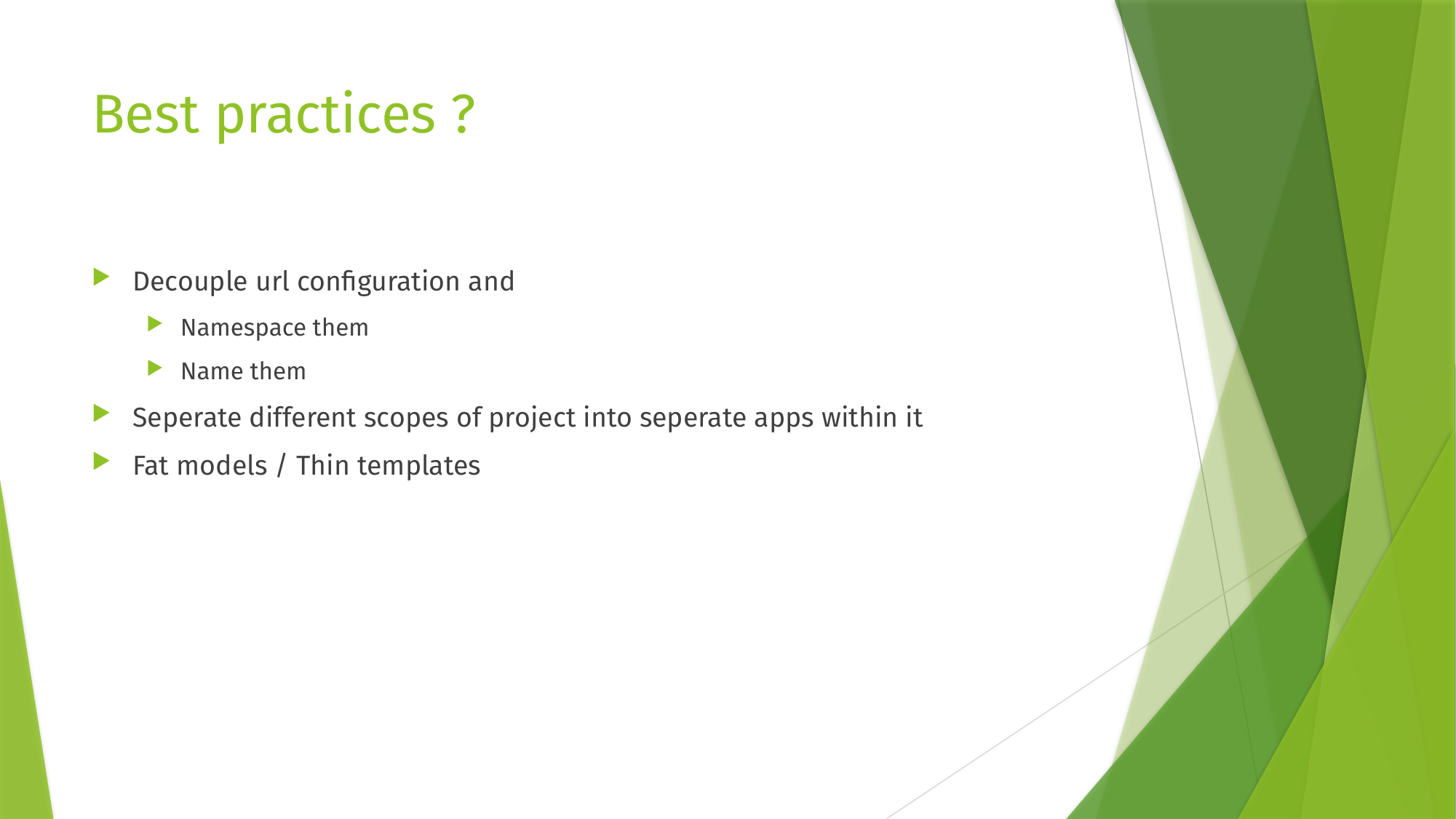

# Best practices ?
Decouple url configuration and
Namespace them
Name them
Seperate different scopes of project into seperate apps within it
Fat models / Thin templates